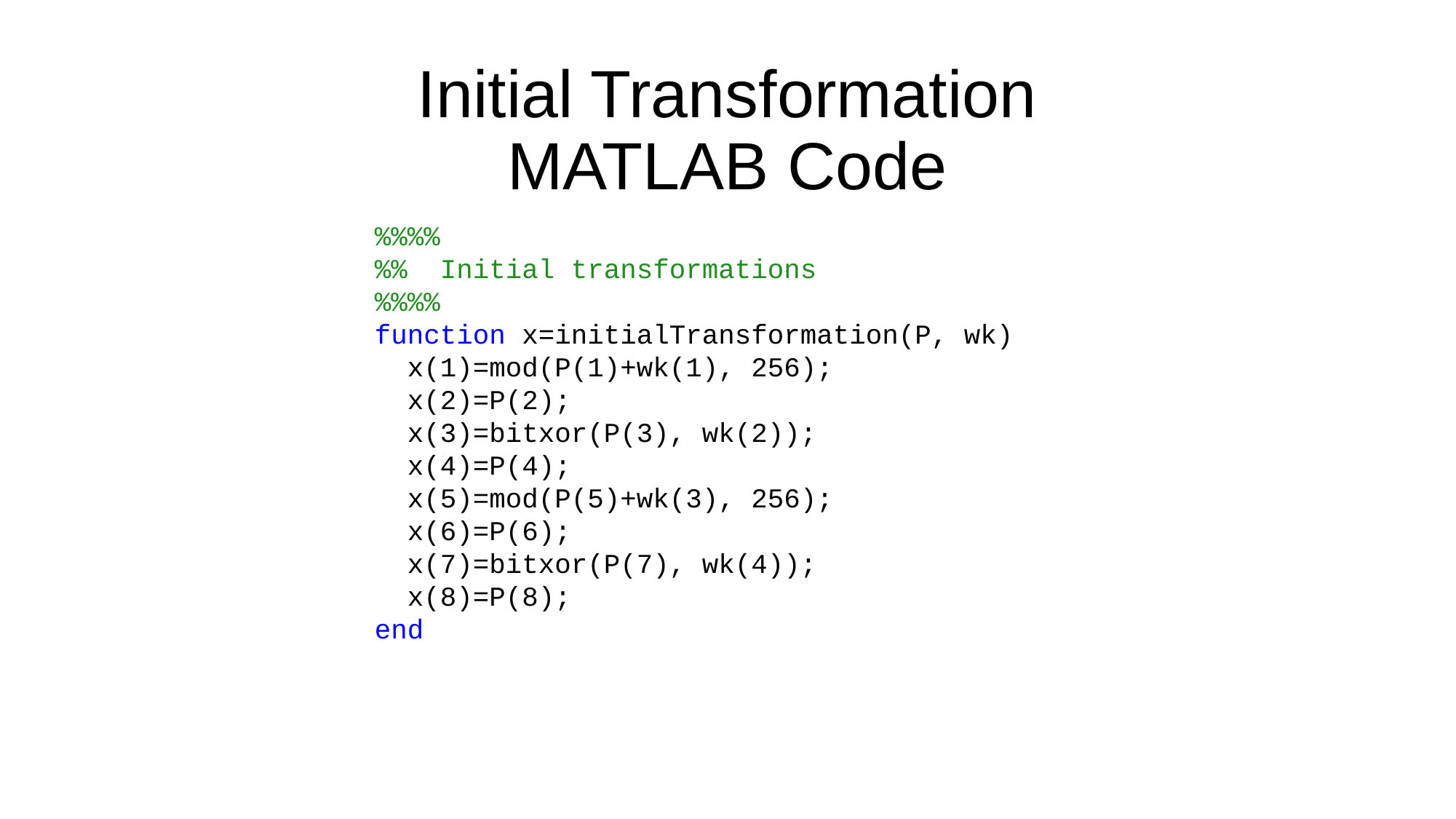

Initial Transformation MATLAB Code
%%%%
%%  Initial transformations
%%%%
function x=initialTransformation(P, wk)
  x(1)=mod(P(1)+wk(1), 256);
  x(2)=P(2);
  x(3)=bitxor(P(3), wk(2));
  x(4)=P(4);
  x(5)=mod(P(5)+wk(3), 256);
  x(6)=P(6);
  x(7)=bitxor(P(7), wk(4));
  x(8)=P(8);
end